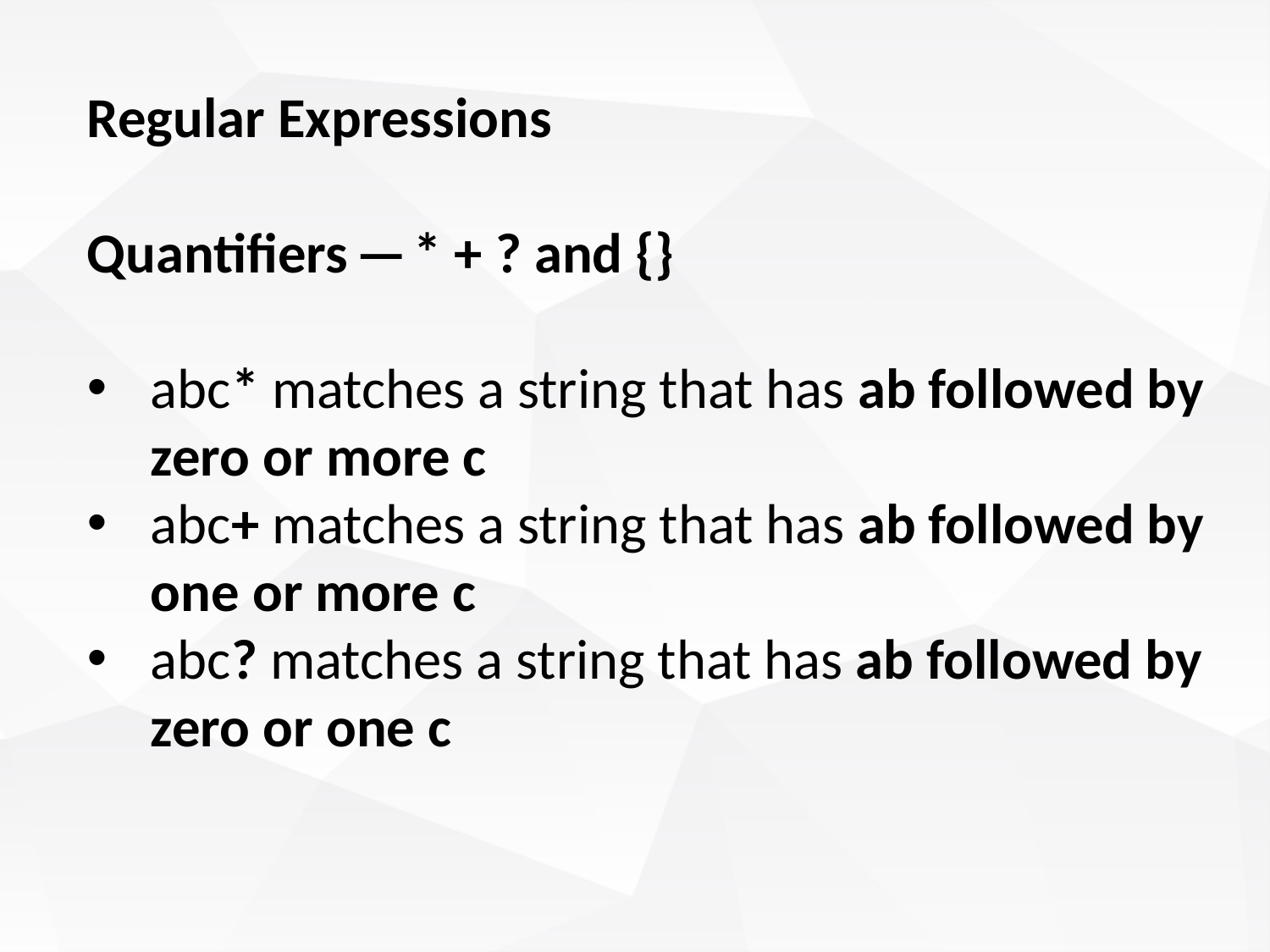

Regular Expressions

Quantifiers — * + ? and {}

abc* matches a string that has ab followed by zero or more c
abc+ matches a string that has ab followed by one or more c
abc? matches a string that has ab followed by zero or one c